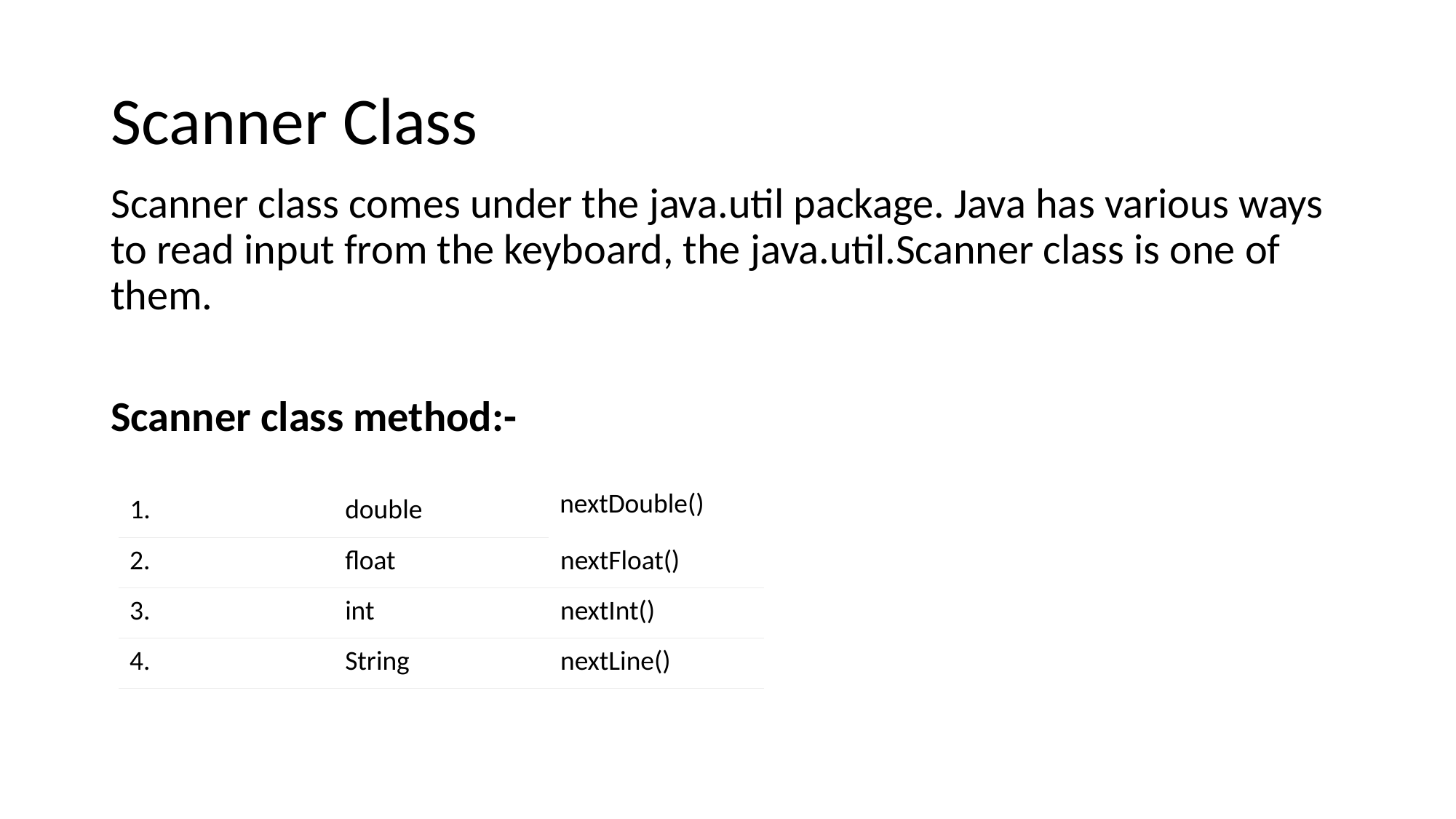

# Scanner Class
Scanner class comes under the java.util package. Java has various ways to read input from the keyboard, the java.util.Scanner class is one of them.

Scanner class method:-

| 1. | double | nextDouble() |
| --- | --- | --- |
| 2. | float | nextFloat() |
| 3. | int | nextInt() |
| 4. | String | nextLine() |